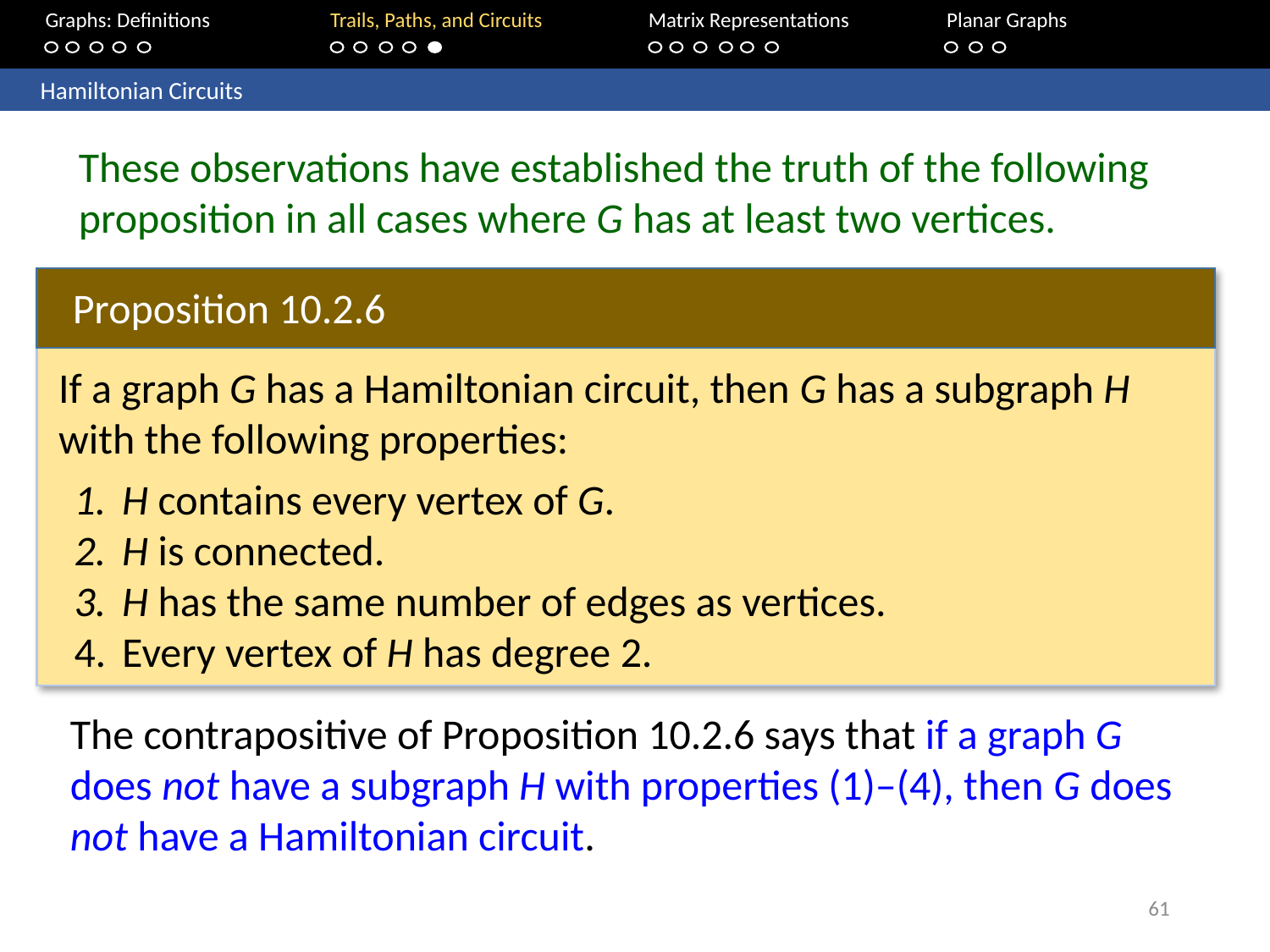

Graphs: Definitions		Trails, Paths, and Circuits	Matrix Representations	Planar Graphs

	Hamiltonian Circuits
These observations have established the truth of the following proposition in all cases where G has at least two vertices.

Proposition 10.2.6
If a graph G has a Hamiltonian circuit, then G has a subgraph H with the following properties:
H contains every vertex of G.
H is connected.
H has the same number of edges as vertices.
Every vertex of H has degree 2.
The contrapositive of Proposition 10.2.6 says that if a graph G does not have a subgraph H with properties (1)–(4), then G does not have a Hamiltonian circuit.
61